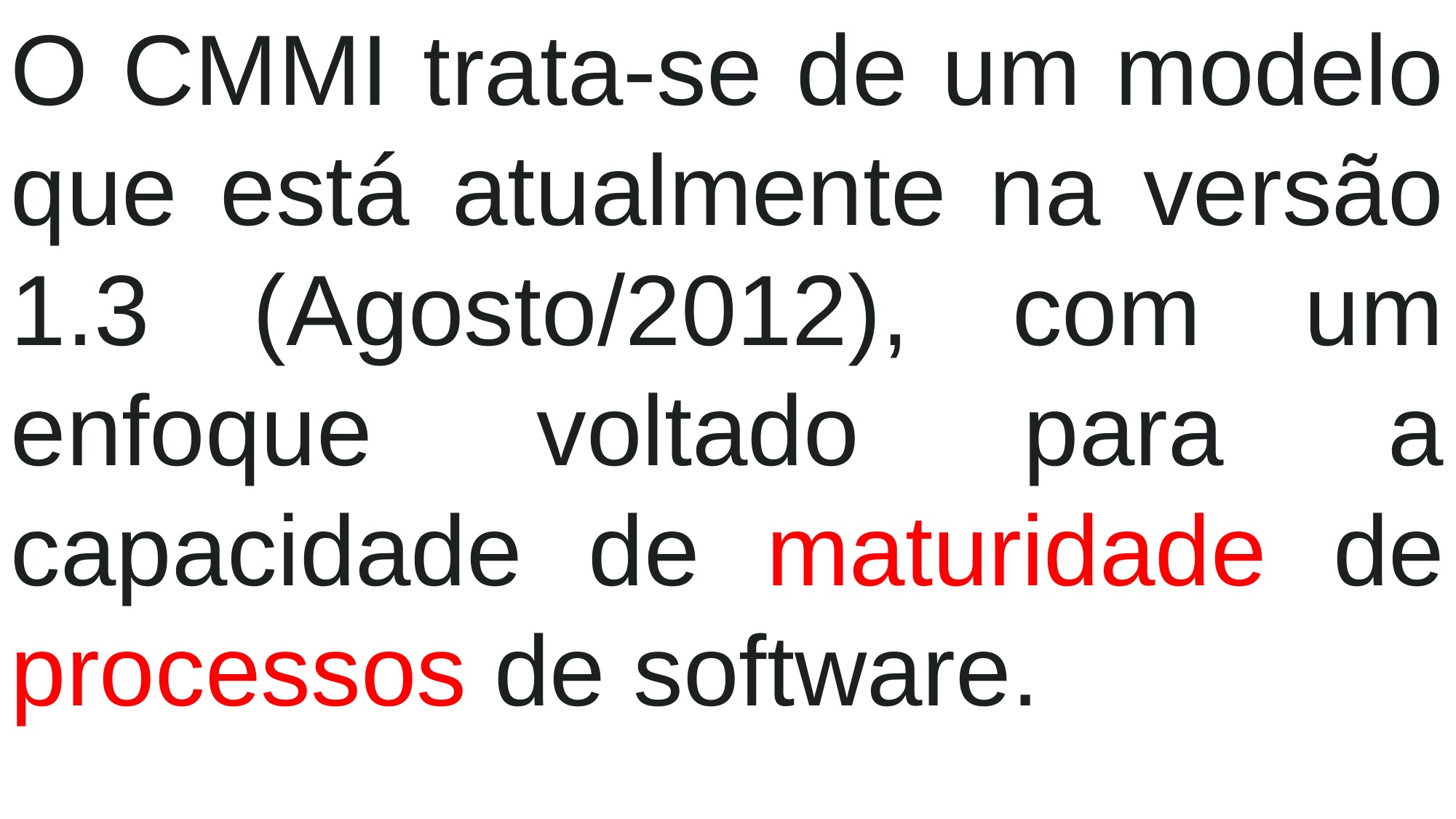

O CMMI trata-se de um modelo que está atualmente na versão 1.3 (Agosto/2012), com um enfoque voltado para a capacidade de maturidade de processos de software.